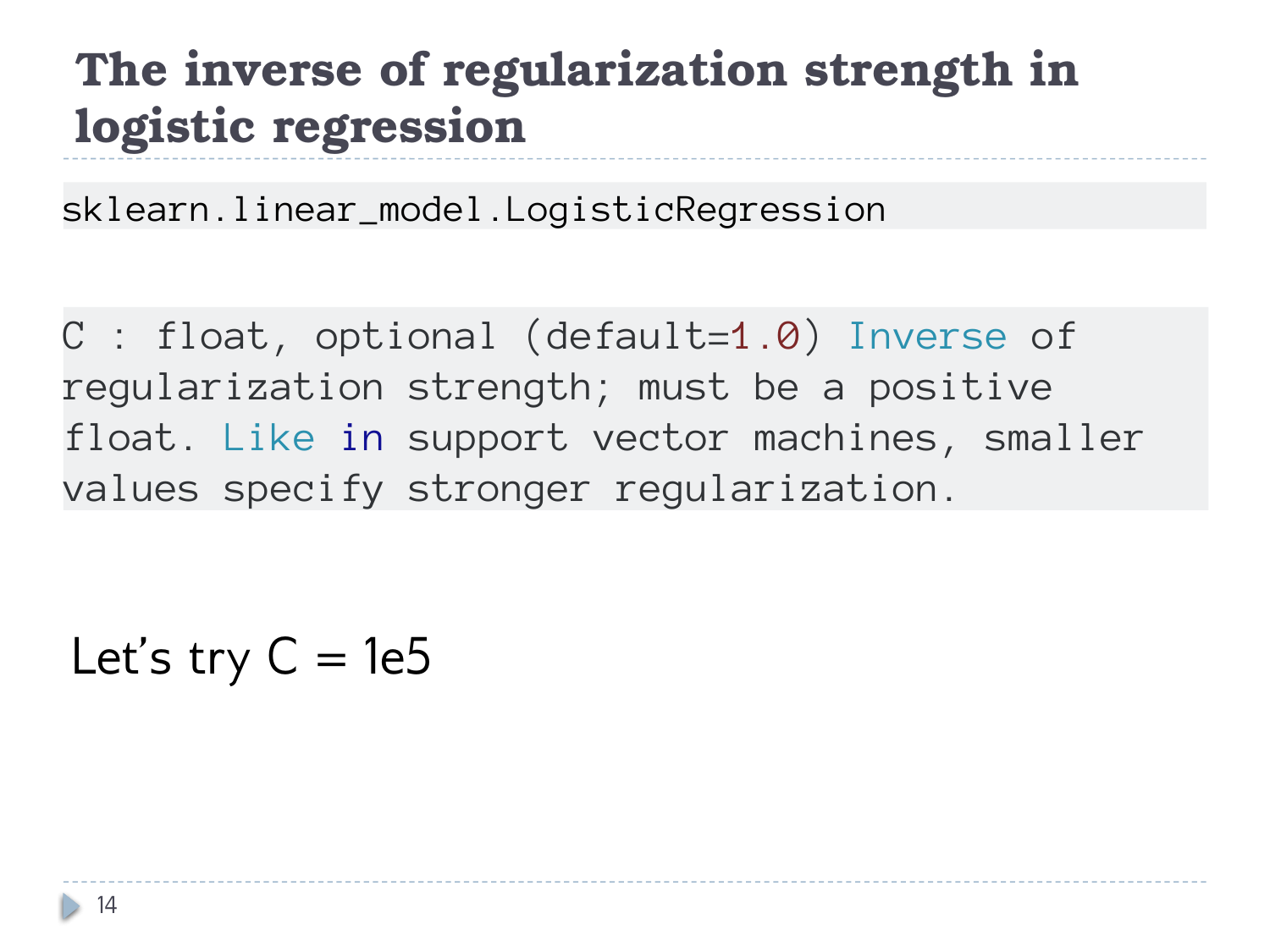

# The inverse of regularization strength in logistic regression
sklearn.linear_model.LogisticRegression
C : float, optional (default=1.0) Inverse of regularization strength; must be a positive float. Like in support vector machines, smaller values specify stronger regularization.
Let’s try C = 1e5
14